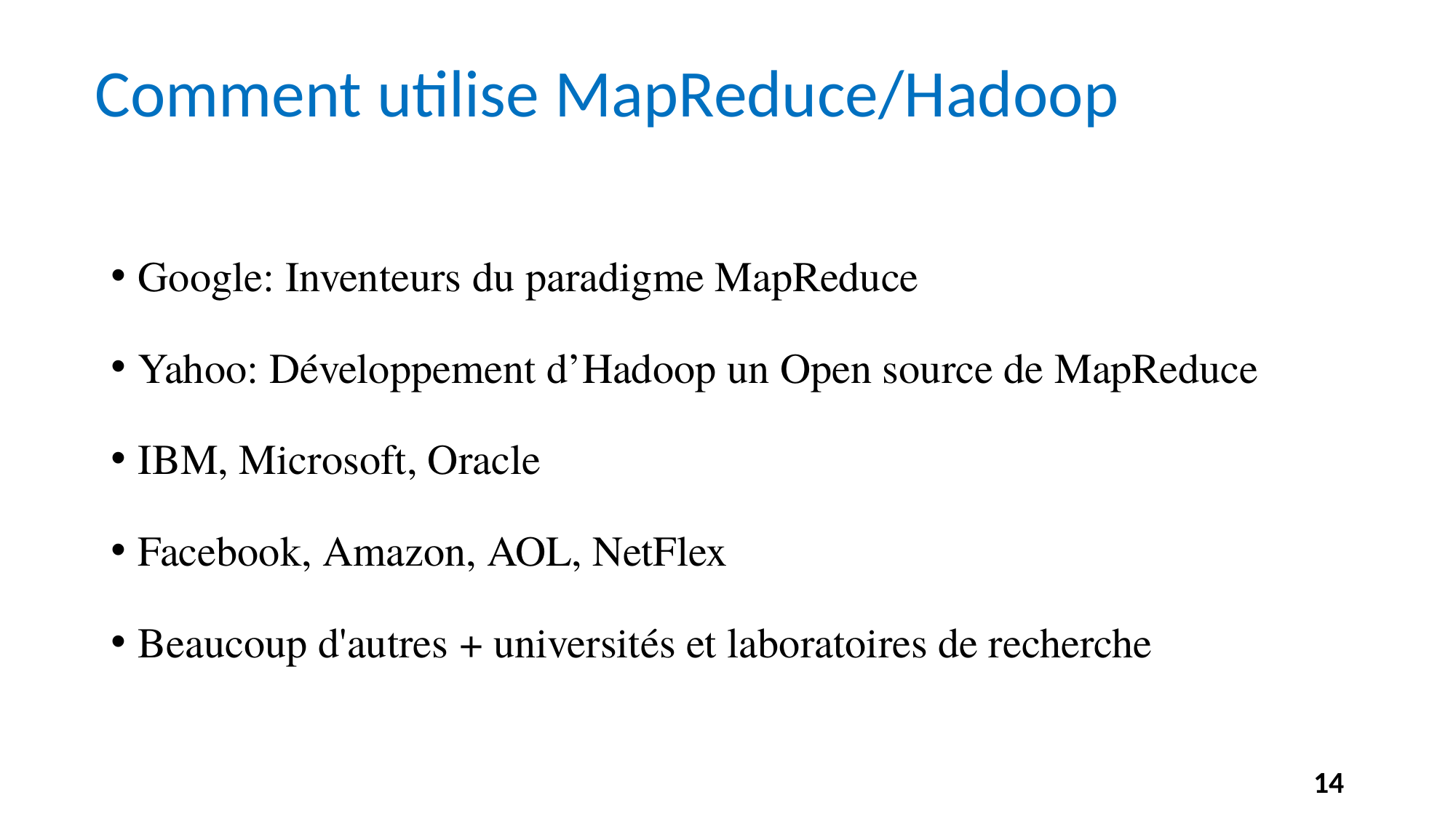

# Comment utilise MapReduce/Hadoop
Google: Inventeurs du paradigme MapReduce
Yahoo: Développement d’Hadoop un Open source de MapReduce
IBM, Microsoft, Oracle
Facebook, Amazon, AOL, NetFlex
Beaucoup d'autres + universités et laboratoires de recherche
14